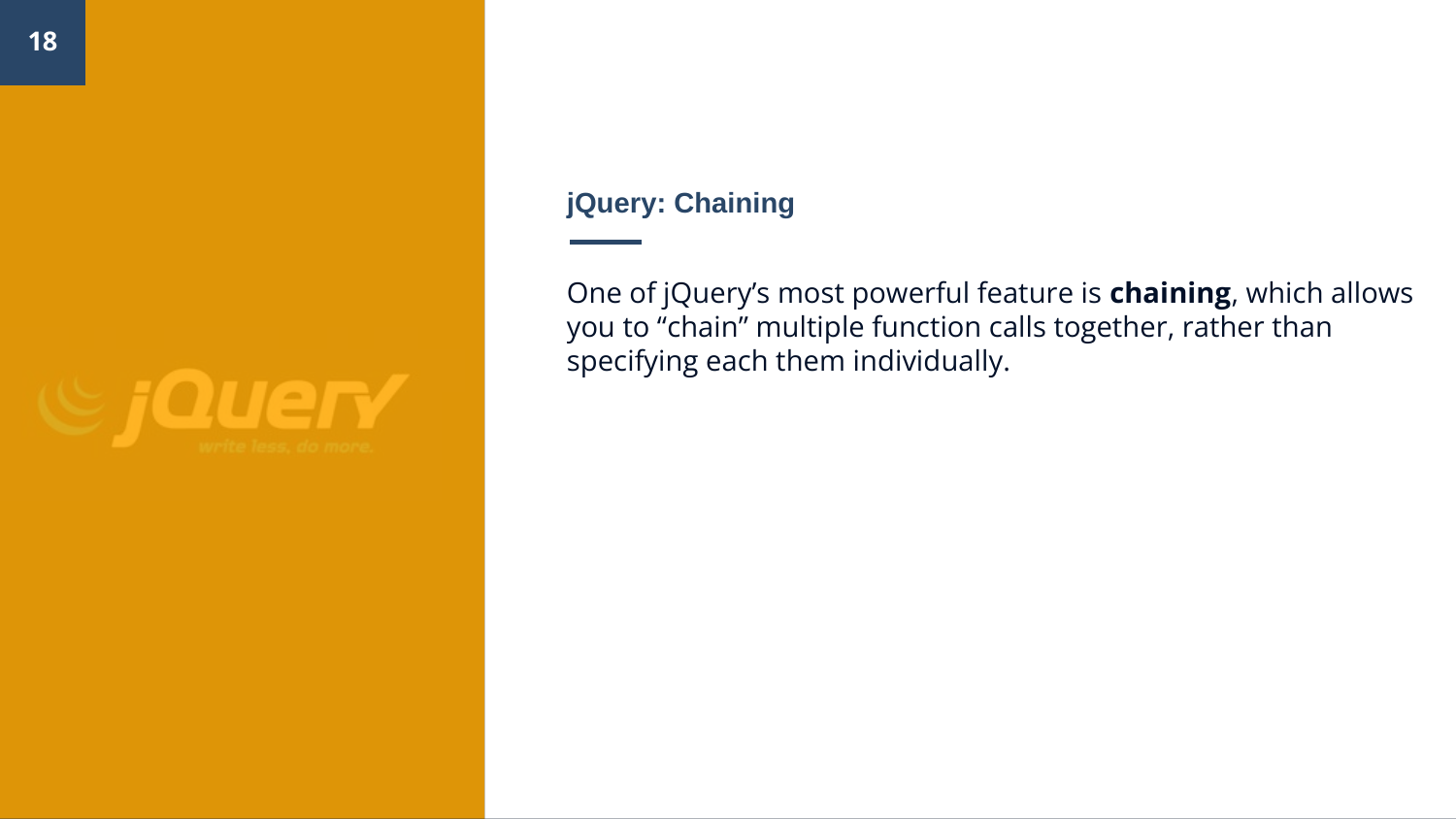

18
# jQuery: Chaining
One of jQuery’s most powerful feature is chaining, which allows you to “chain” multiple function calls together, rather than specifying each them individually.